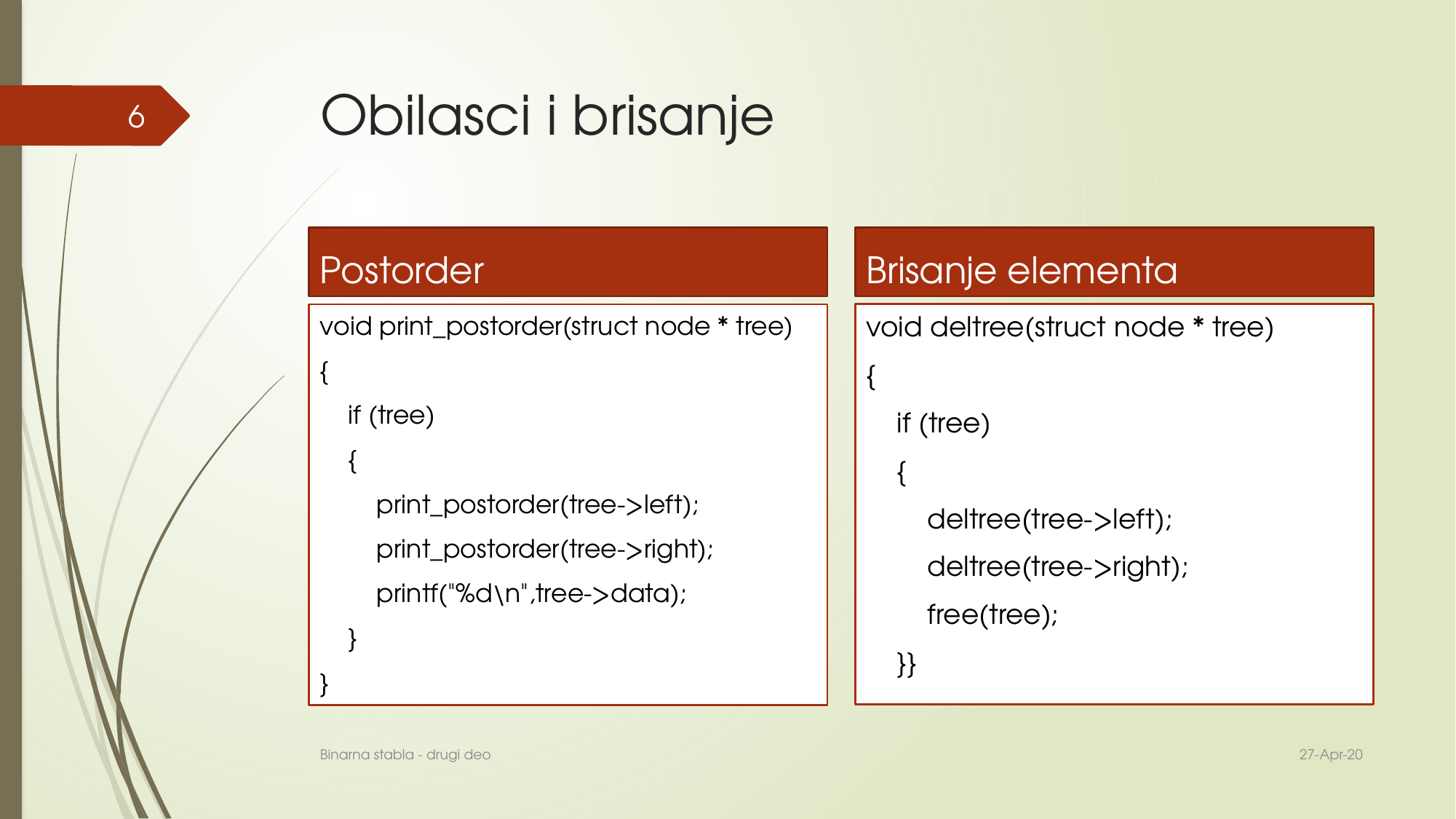

# Obilasci i brisanje
6
Postorder
Brisanje elementa
void deltree(struct node * tree)
{
    if (tree)
    {
        deltree(tree->left);
        deltree(tree->right);
        free(tree);
    }}
void print_postorder(struct node * tree)
{
    if (tree)
    {
        print_postorder(tree->left);
        print_postorder(tree->right);
        printf("%d\n",tree->data);
    }
}
27-Apr-20
Binarna stabla - drugi deo